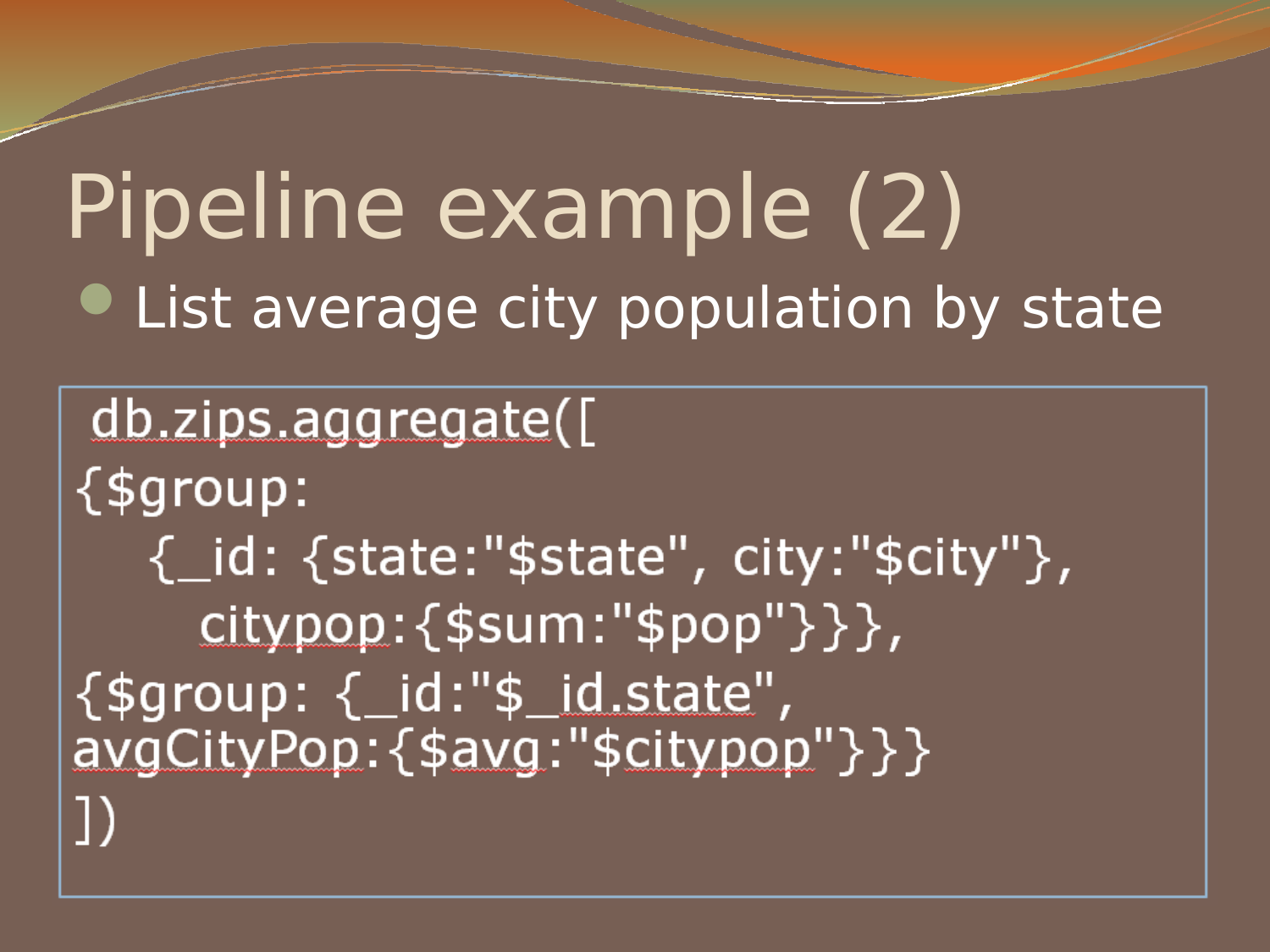

# Pipeline example (2)
List average city population by state